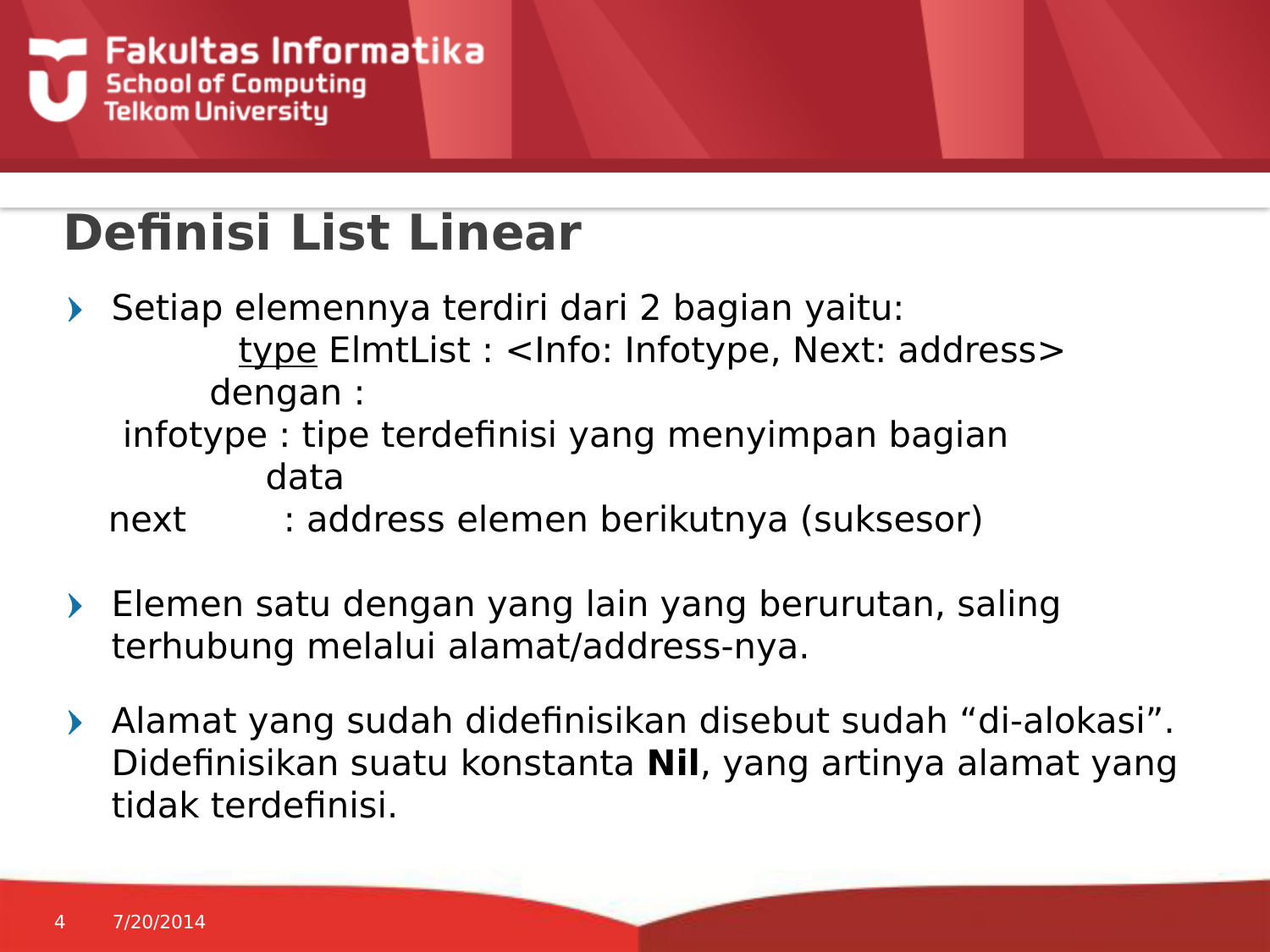

# Definisi List Linear
Setiap elemennya terdiri dari 2 bagian yaitu:
		type ElmtList : <Info: Infotype, Next: address>
             dengan :
	 infotype : tipe terdefinisi yang menyimpan bagian
                  data
    next	    : address elemen berikutnya (suksesor)

Elemen satu dengan yang lain yang berurutan, saling terhubung melalui alamat/address-nya.
Alamat yang sudah didefinisikan disebut sudah “di-alokasi”. Didefinisikan suatu konstanta Nil, yang artinya alamat yang tidak terdefinisi.

4
7/20/2014